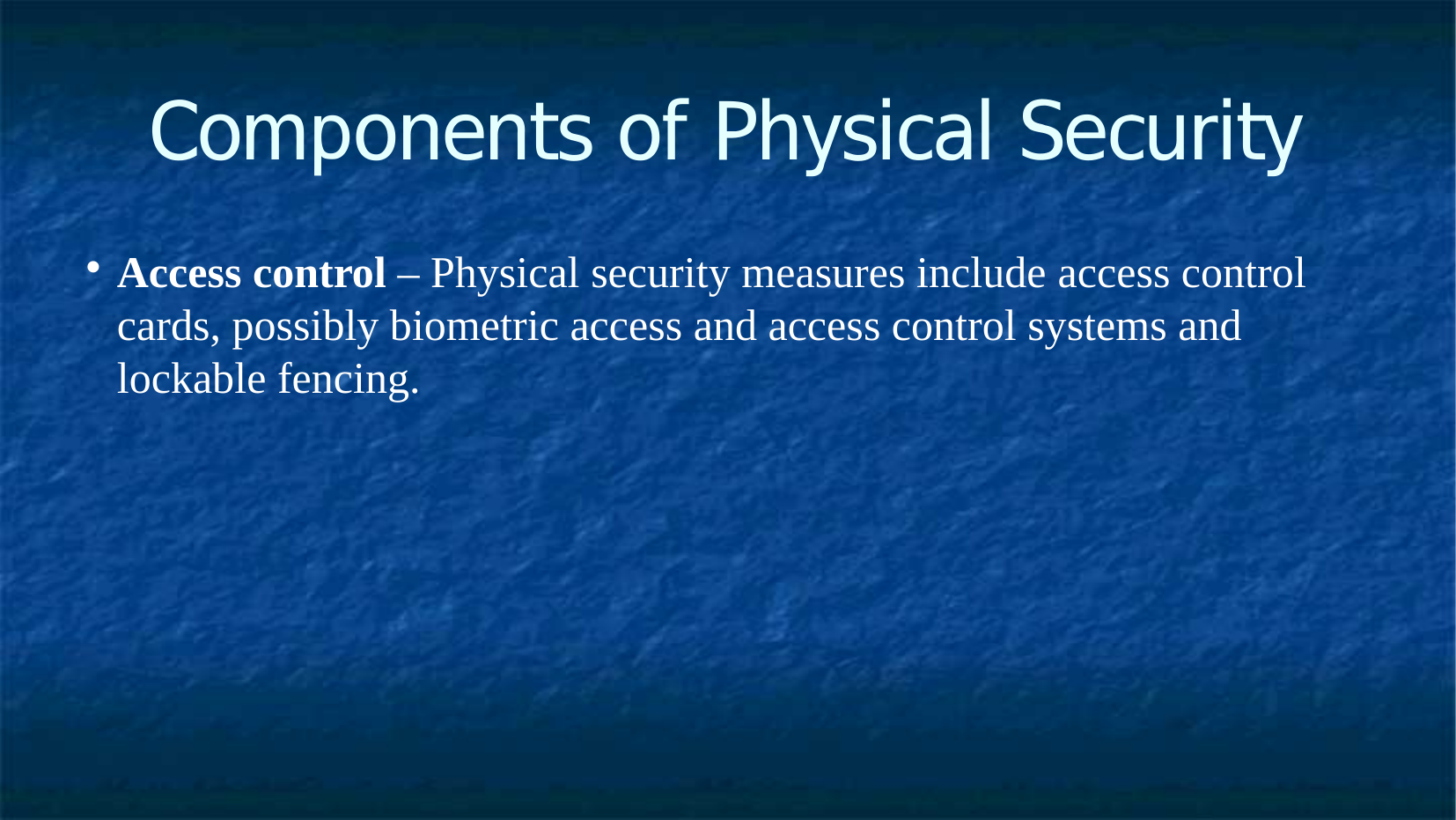

Components of Physical Security
Access control – Physical security measures include access control cards, possibly biometric access and access control systems and lockable fencing.